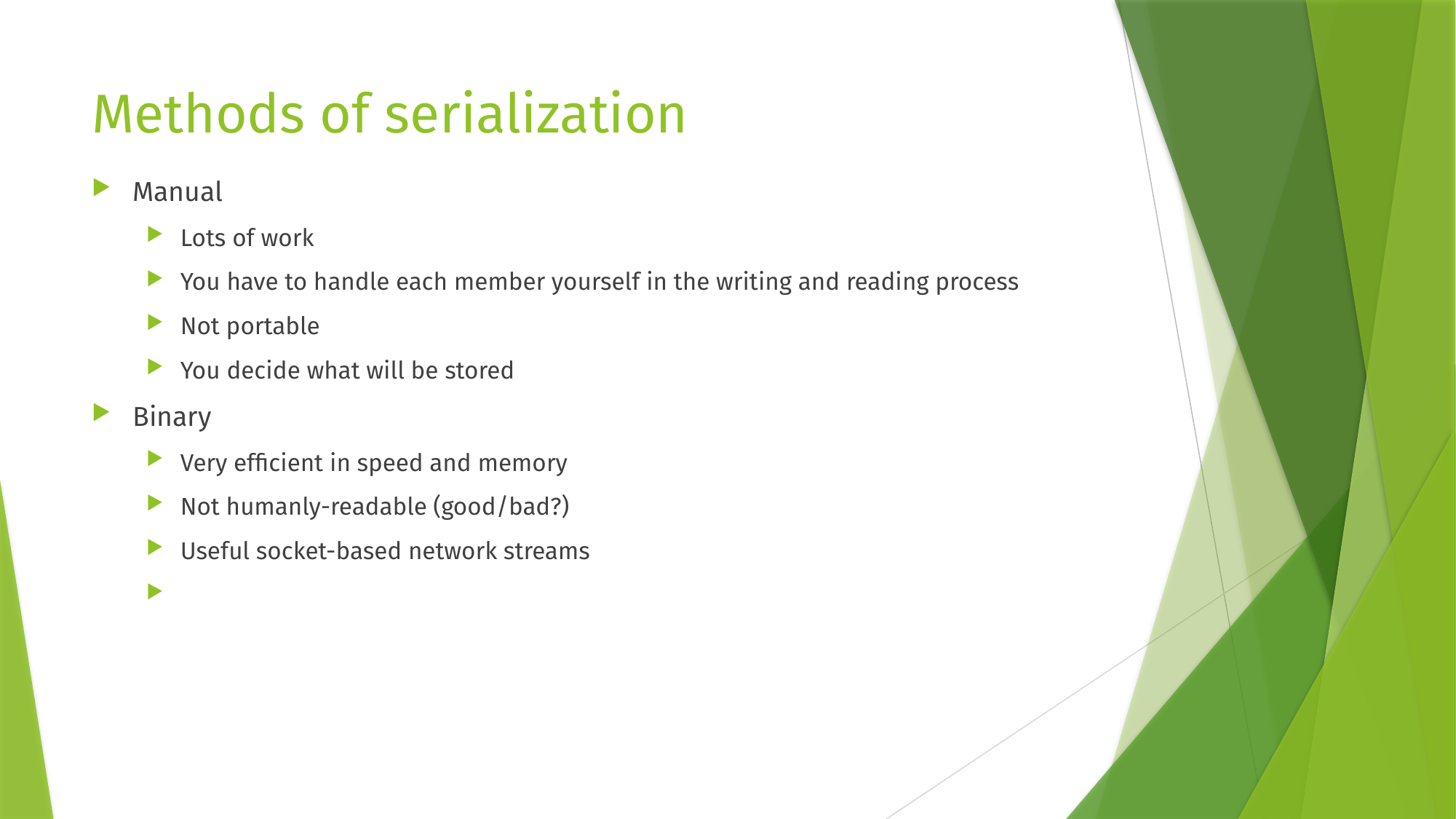

# Methods of serialization
Manual
Lots of work
You have to handle each member yourself in the writing and reading process
Not portable
You decide what will be stored
Binary
Very efficient in speed and memory
Not humanly-readable (good/bad?)
Useful socket-based network streams